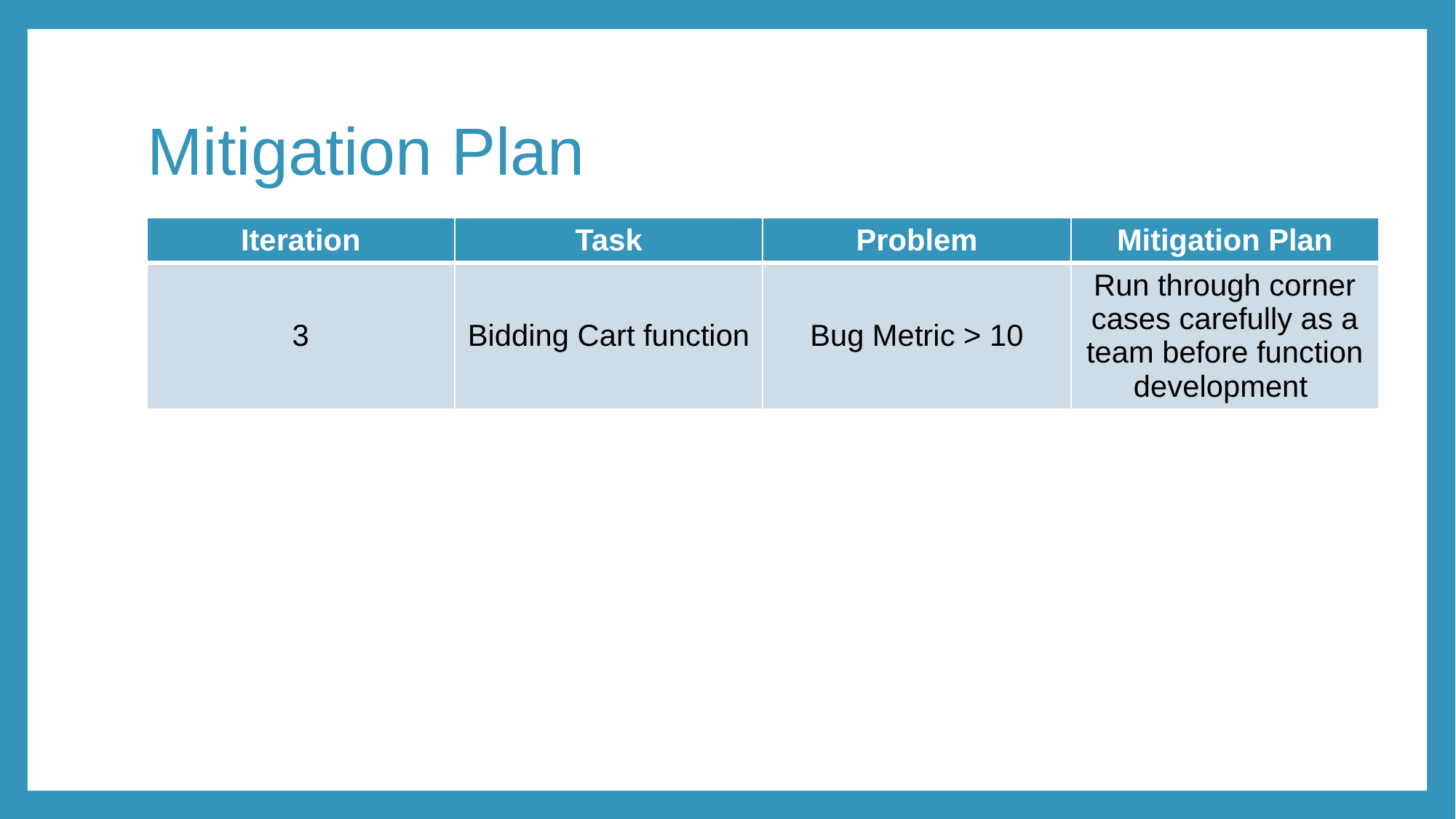

# Mitigation Plan
| Iteration | Task | Problem | Mitigation Plan |
| --- | --- | --- | --- |
| 3 | Bidding Cart function | Bug Metric > 10 | Run through corner cases carefully as a team before function development |